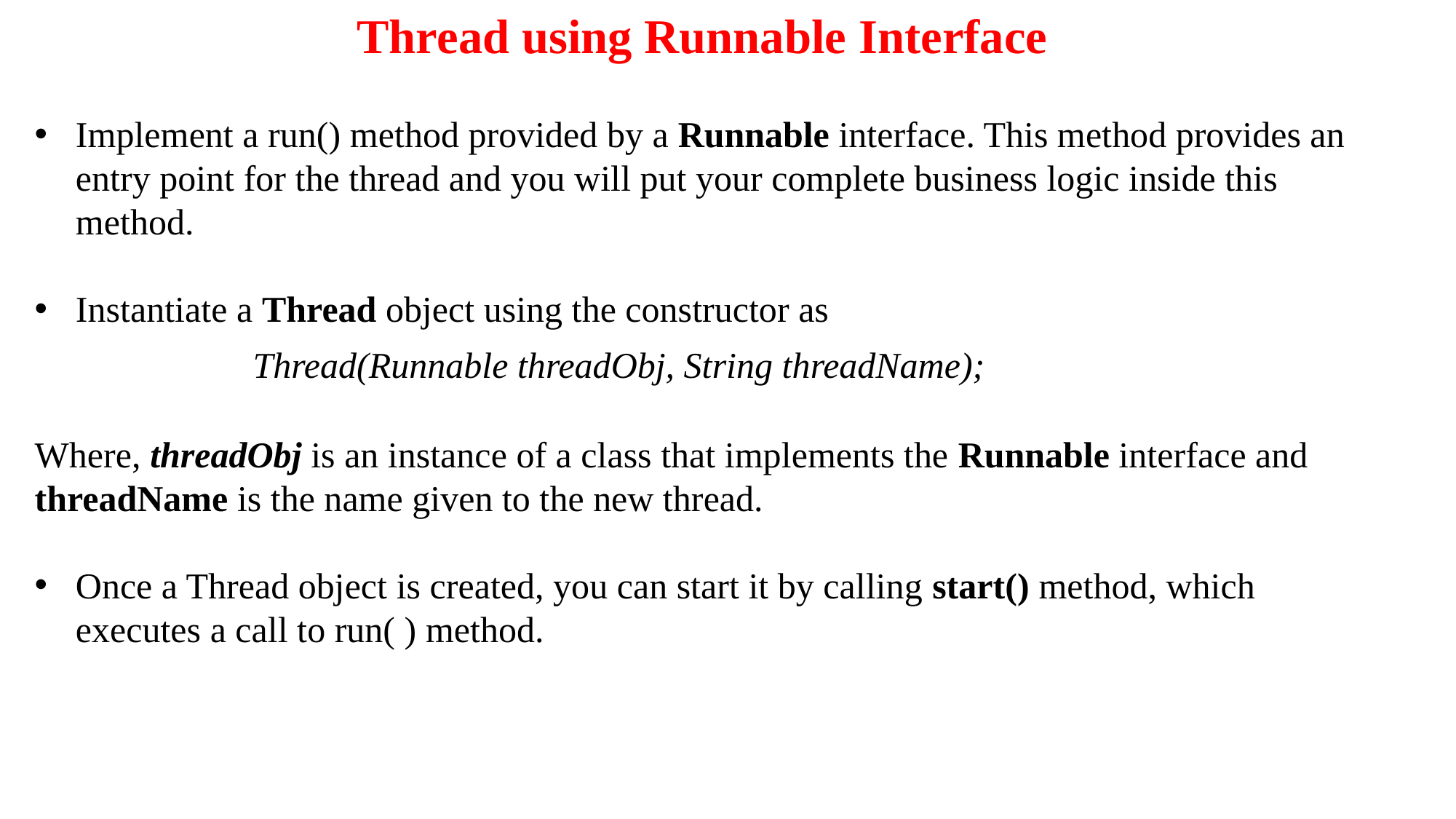

Thread using Runnable Interface
Implement a run() method provided by a Runnable interface. This method provides an entry point for the thread and you will put your complete business logic inside this method.

Instantiate a Thread object using the constructor as
		Thread(Runnable threadObj, String threadName);

Where, threadObj is an instance of a class that implements the Runnable interface and threadName is the name given to the new thread.

Once a Thread object is created, you can start it by calling start() method, which executes a call to run( ) method.